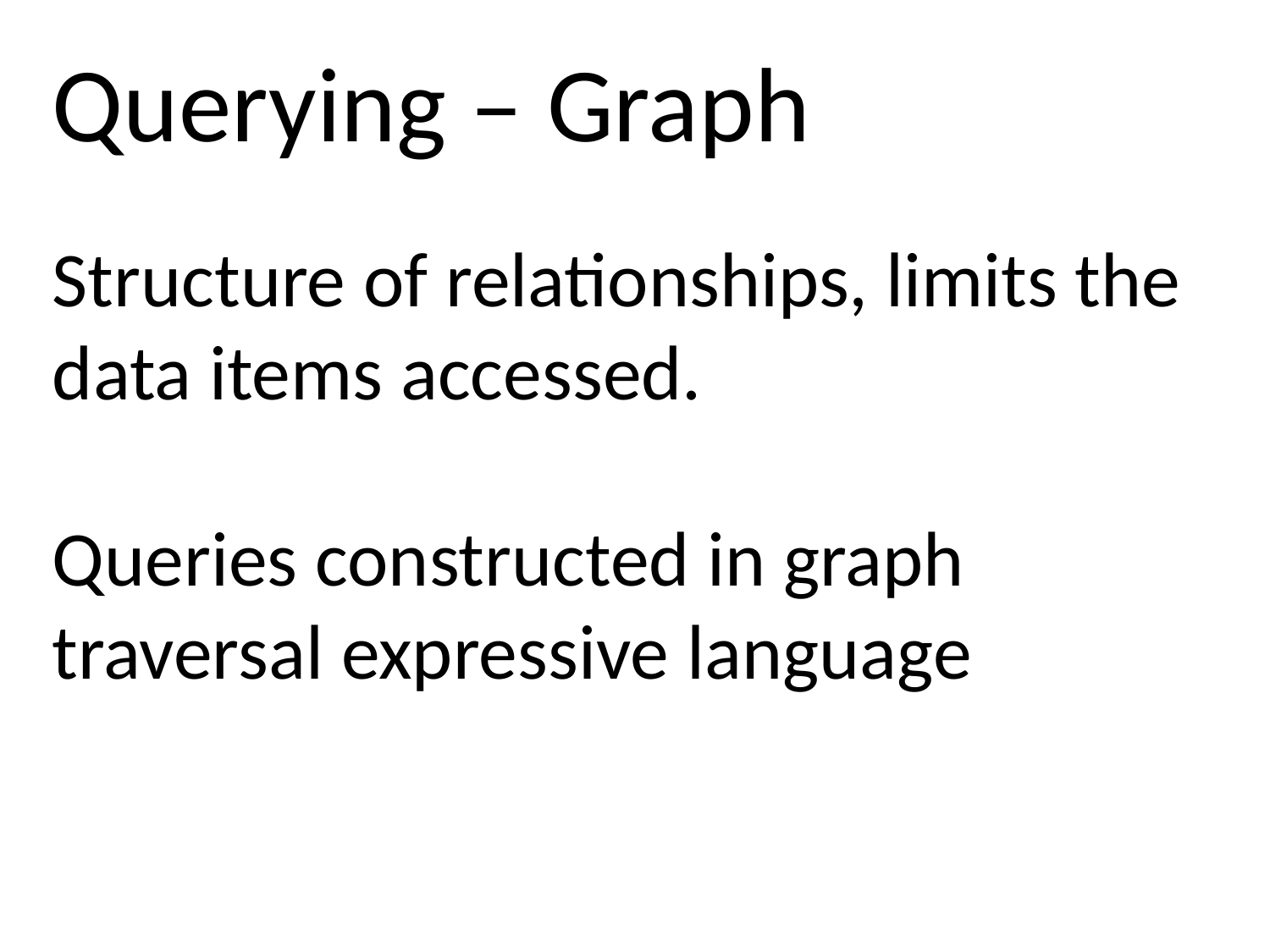

Querying – Graph
# Structure of relationships, limits the data items accessed. Queries constructed in graph traversal expressive language